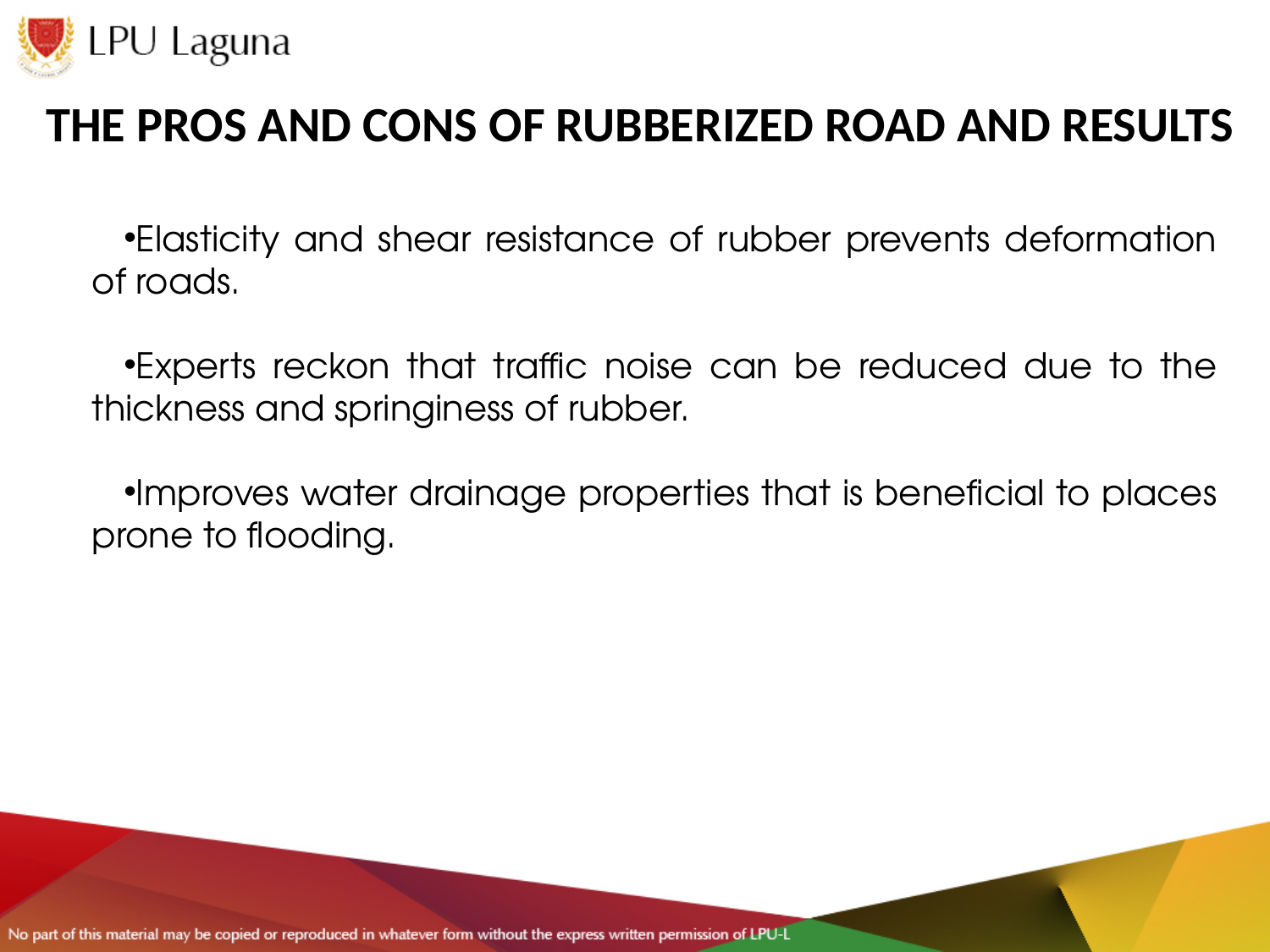

THE PROS AND CONS OF RUBBERIZED ROAD AND RESULTS
Elasticity and shear resistance of rubber prevents deformation of roads.

Experts reckon that traffic noise can be reduced due to the thickness and springiness of rubber.

Improves water drainage properties that is beneficial to places prone to flooding.